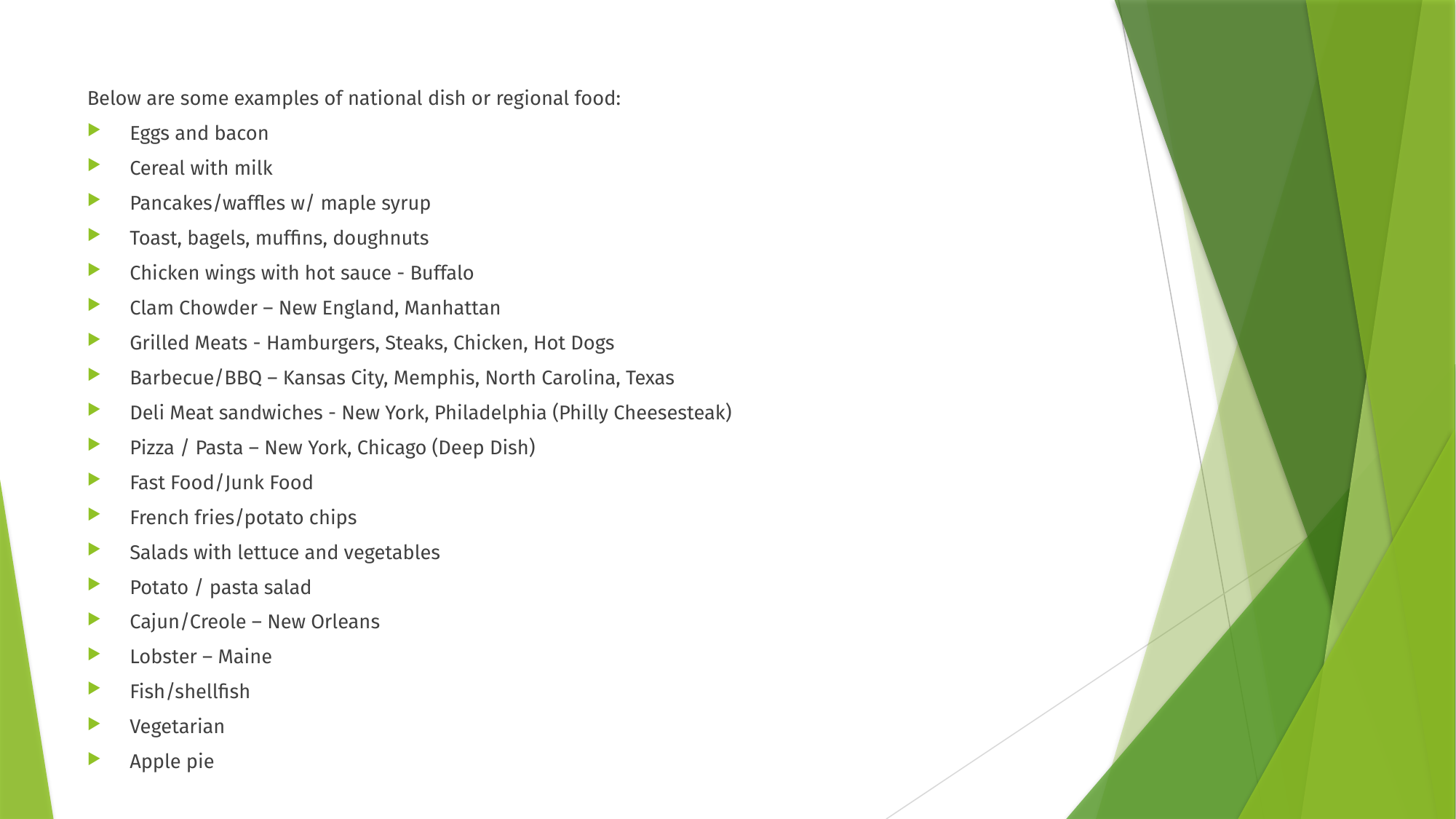

Below are some examples of national dish or regional food:
Eggs and bacon
Cereal with milk
Pancakes/waffles w/ maple syrup
Toast, bagels, muffins, doughnuts
Chicken wings with hot sauce - Buffalo
Clam Chowder – New England, Manhattan
Grilled Meats - Hamburgers, Steaks, Chicken, Hot Dogs
Barbecue/BBQ – Kansas City, Memphis, North Carolina, Texas
Deli Meat sandwiches - New York, Philadelphia (Philly Cheesesteak)
Pizza / Pasta – New York, Chicago (Deep Dish)
Fast Food/Junk Food
French fries/potato chips
Salads with lettuce and vegetables
Potato / pasta salad
Cajun/Creole – New Orleans
Lobster – Maine
Fish/shellfish
Vegetarian
Apple pie